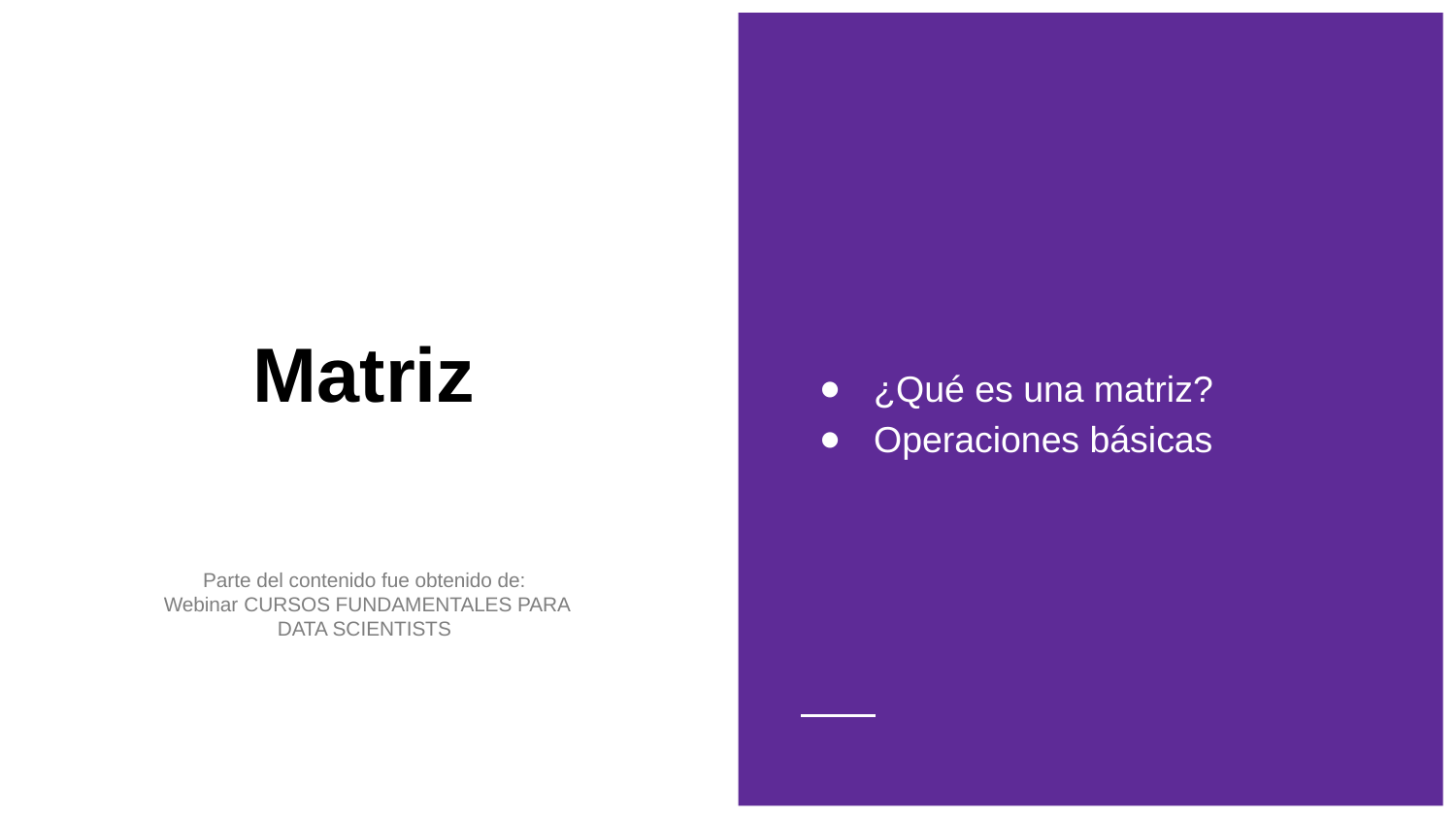

¿Qué es una matriz?
Operaciones básicas
# Matriz
Parte del contenido fue obtenido de:
 Webinar CURSOS FUNDAMENTALES PARA
DATA SCIENTISTS